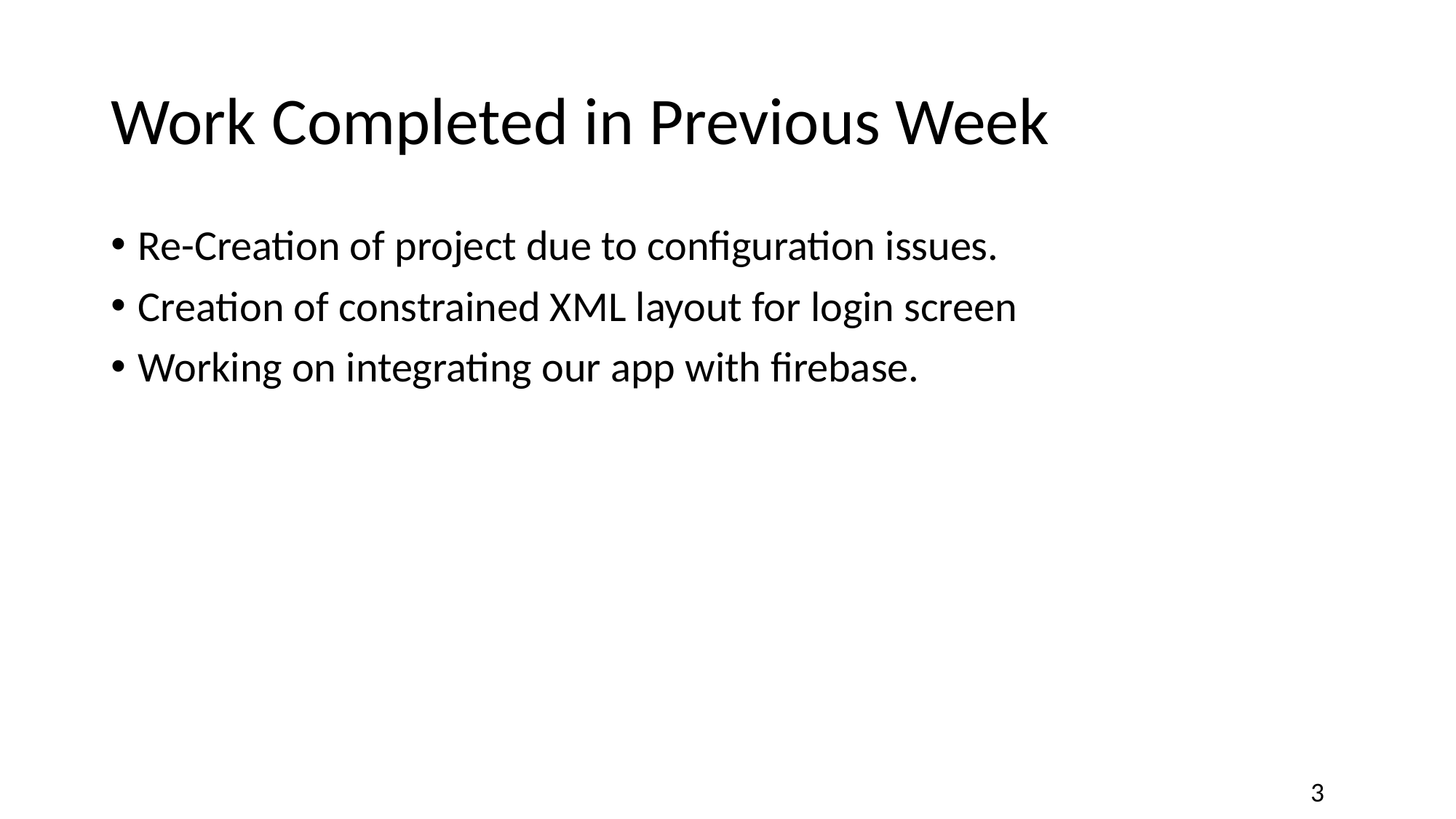

# Work Completed in Previous Week
Re-Creation of project due to configuration issues.
Creation of constrained XML layout for login screen
Working on integrating our app with firebase.
3